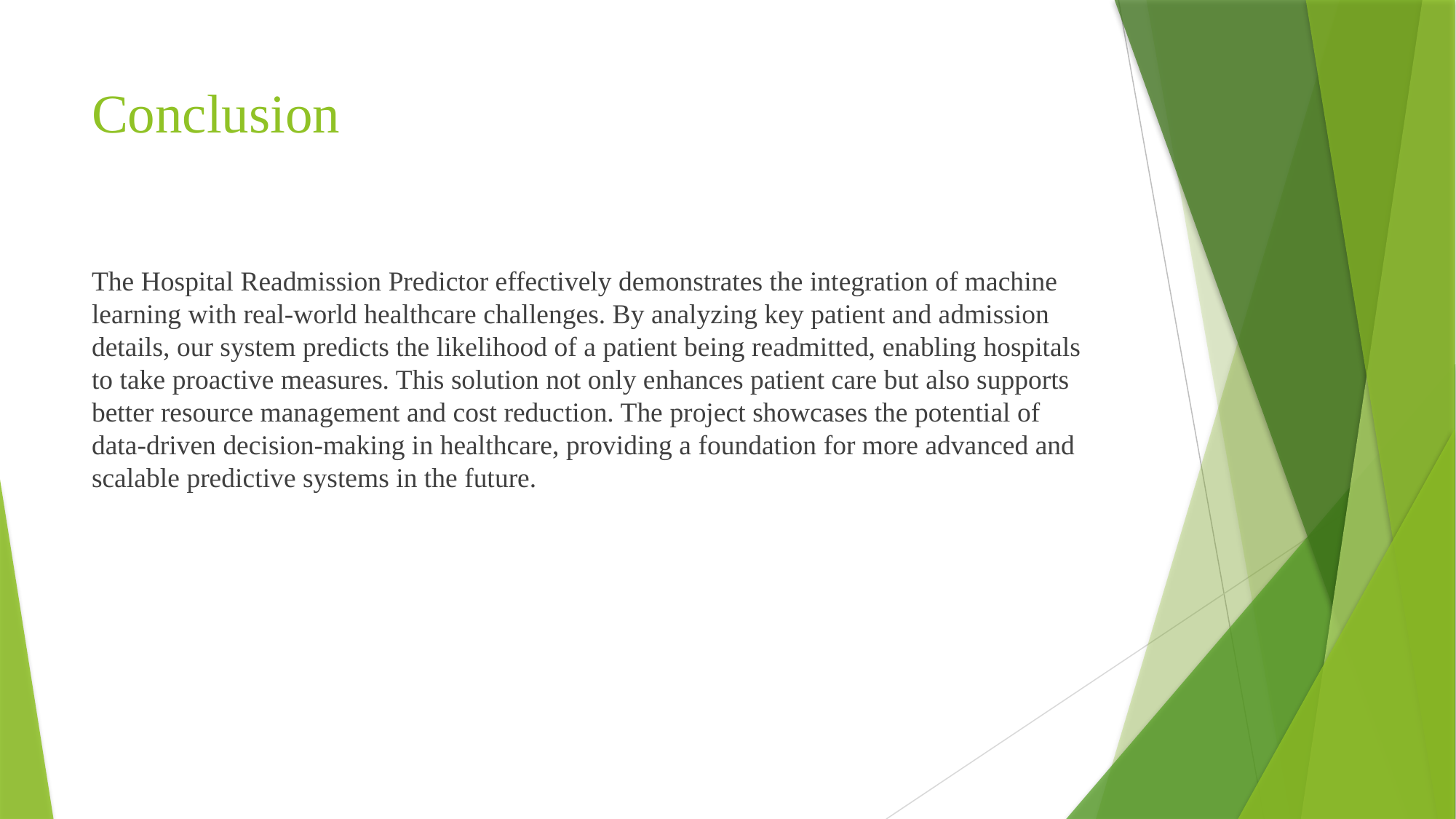

# Conclusion
The Hospital Readmission Predictor effectively demonstrates the integration of machine learning with real-world healthcare challenges. By analyzing key patient and admission details, our system predicts the likelihood of a patient being readmitted, enabling hospitals to take proactive measures. This solution not only enhances patient care but also supports better resource management and cost reduction. The project showcases the potential of data-driven decision-making in healthcare, providing a foundation for more advanced and scalable predictive systems in the future.